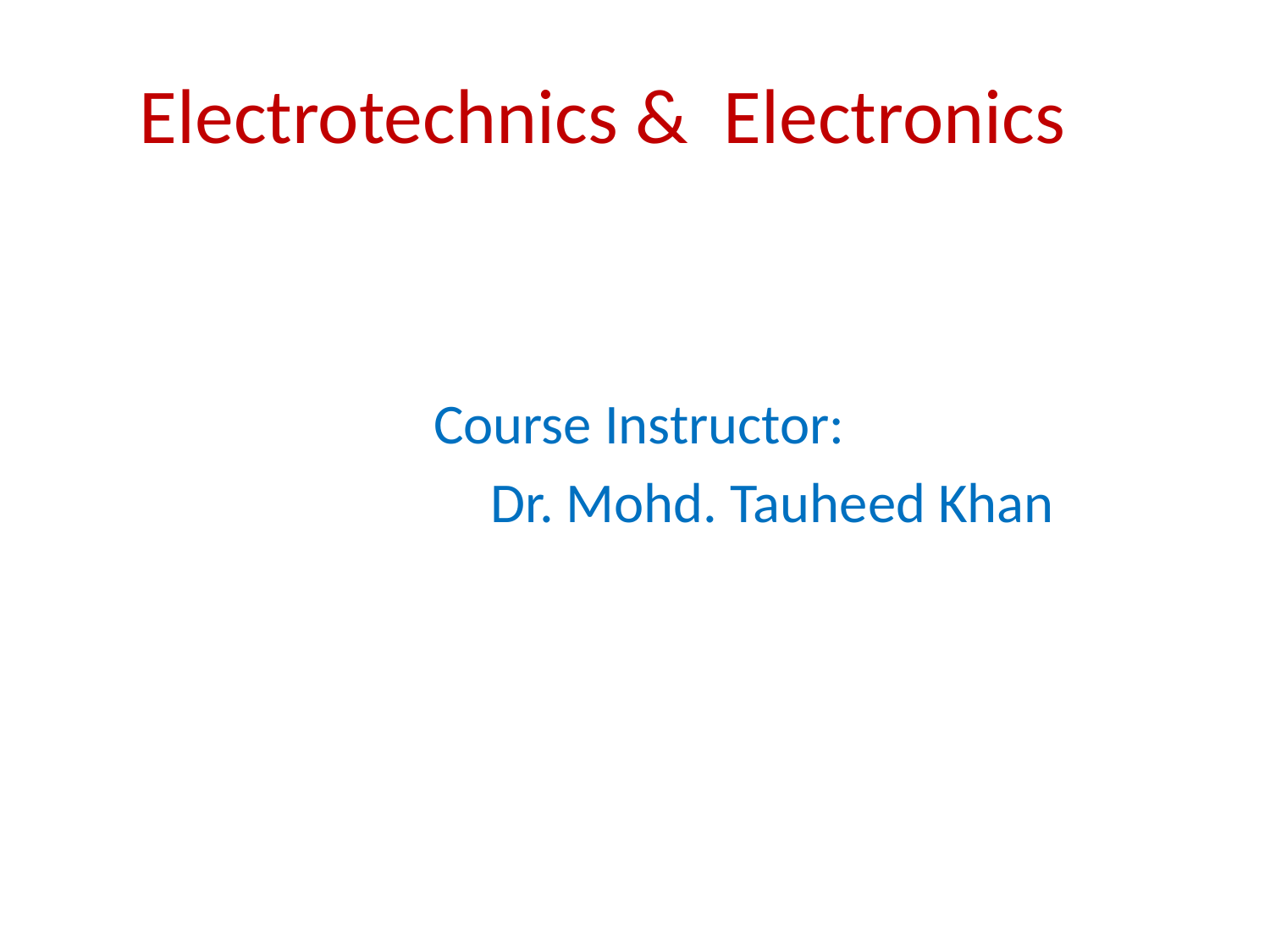

# Electrotechnics &  Electronics
Course Instructor:
		Dr. Mohd. Tauheed Khan